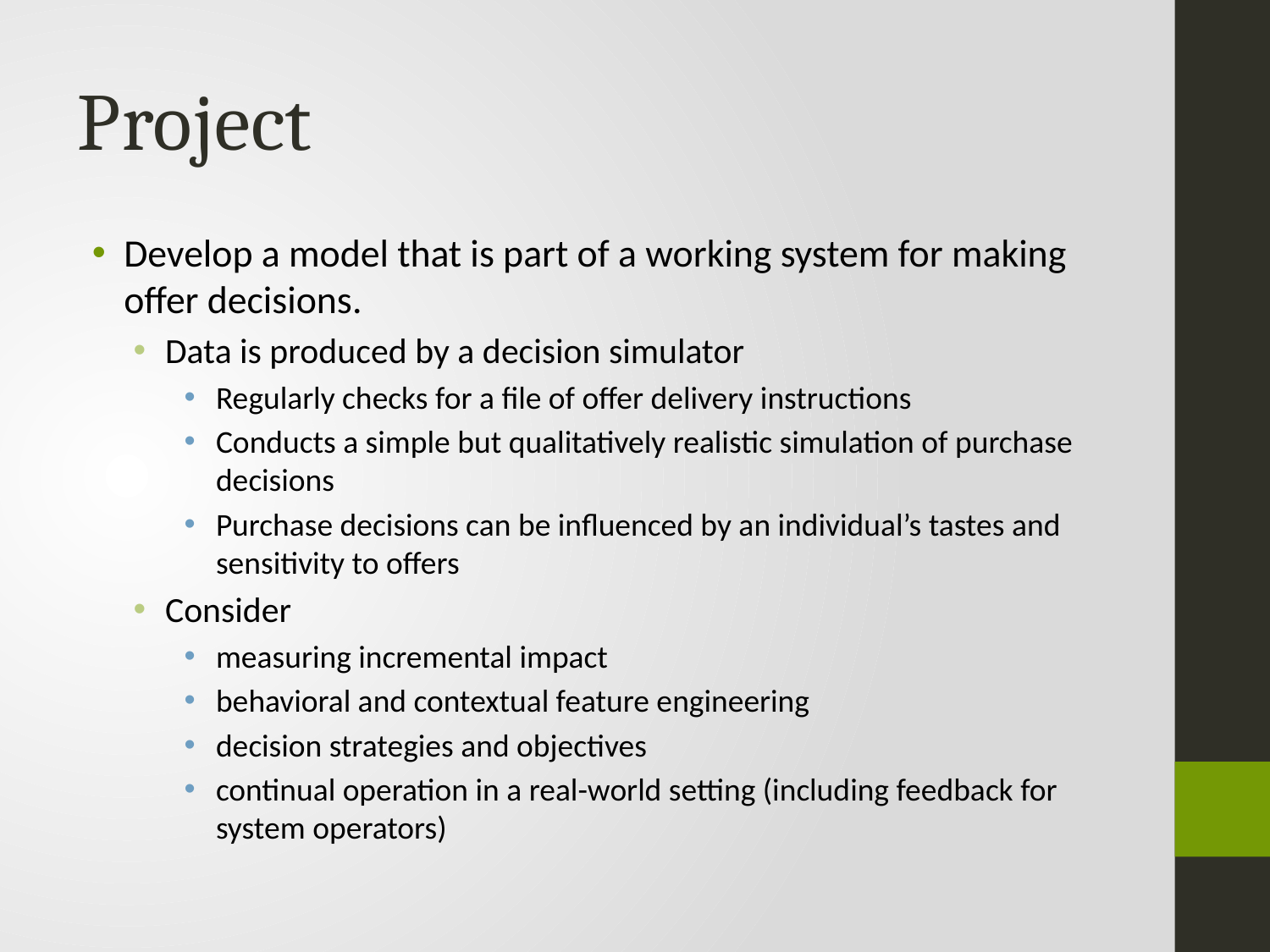

# Project
Develop a model that is part of a working system for making offer decisions.
Data is produced by a decision simulator
Regularly checks for a file of offer delivery instructions
Conducts a simple but qualitatively realistic simulation of purchase decisions
Purchase decisions can be influenced by an individual’s tastes and sensitivity to offers
Consider
measuring incremental impact
behavioral and contextual feature engineering
decision strategies and objectives
continual operation in a real-world setting (including feedback for system operators)